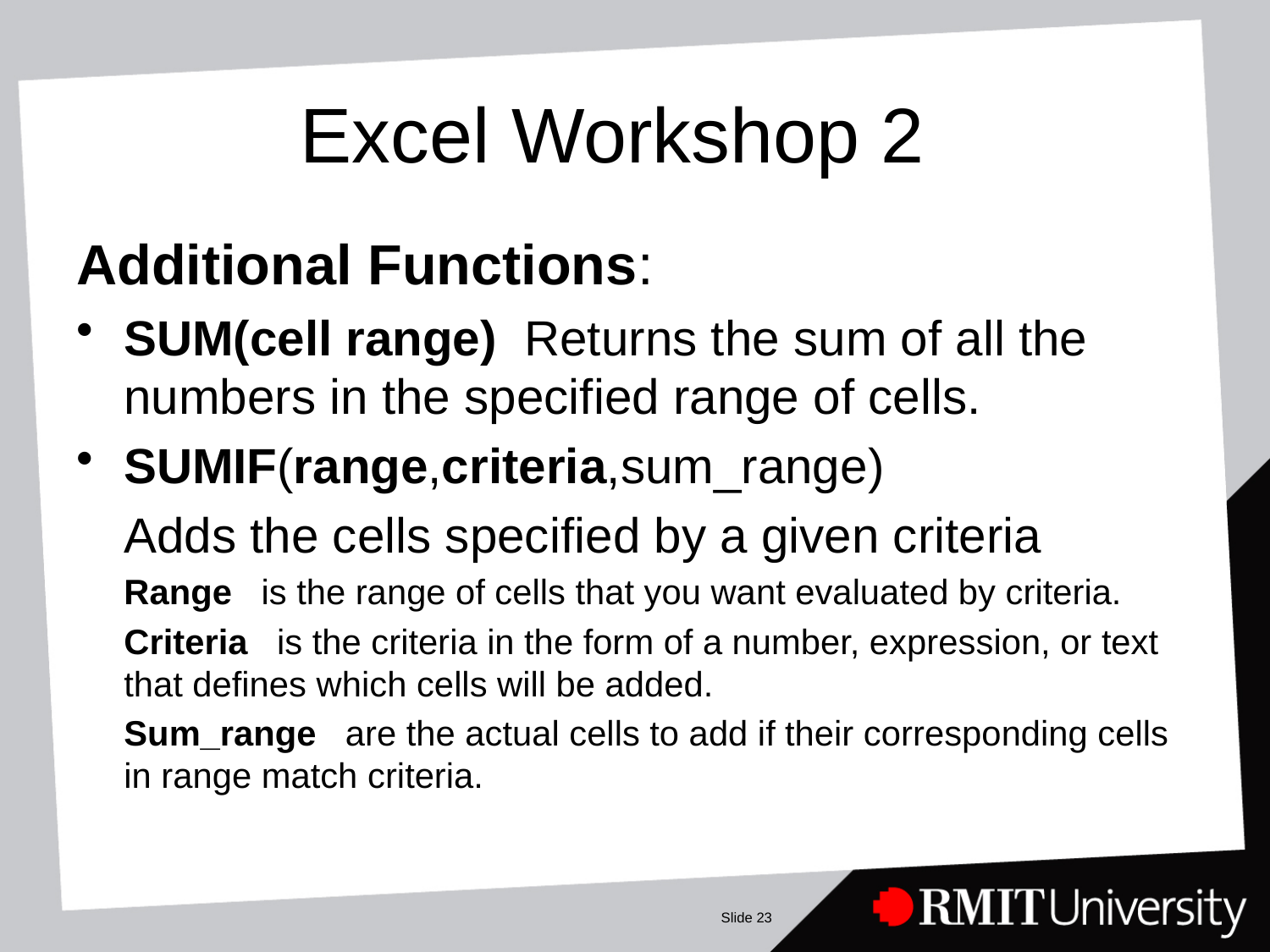

# Excel Workshop 2
Additional Functions:
SUM(cell range)  Returns the sum of all the numbers in the specified range of cells.
SUMIF(range,criteria,sum_range)
	Adds the cells specified by a given criteria
	Range   is the range of cells that you want evaluated by criteria.
	Criteria   is the criteria in the form of a number, expression, or text that defines which cells will be added.
	Sum_range   are the actual cells to add if their corresponding cells in range match criteria.
Slide 23